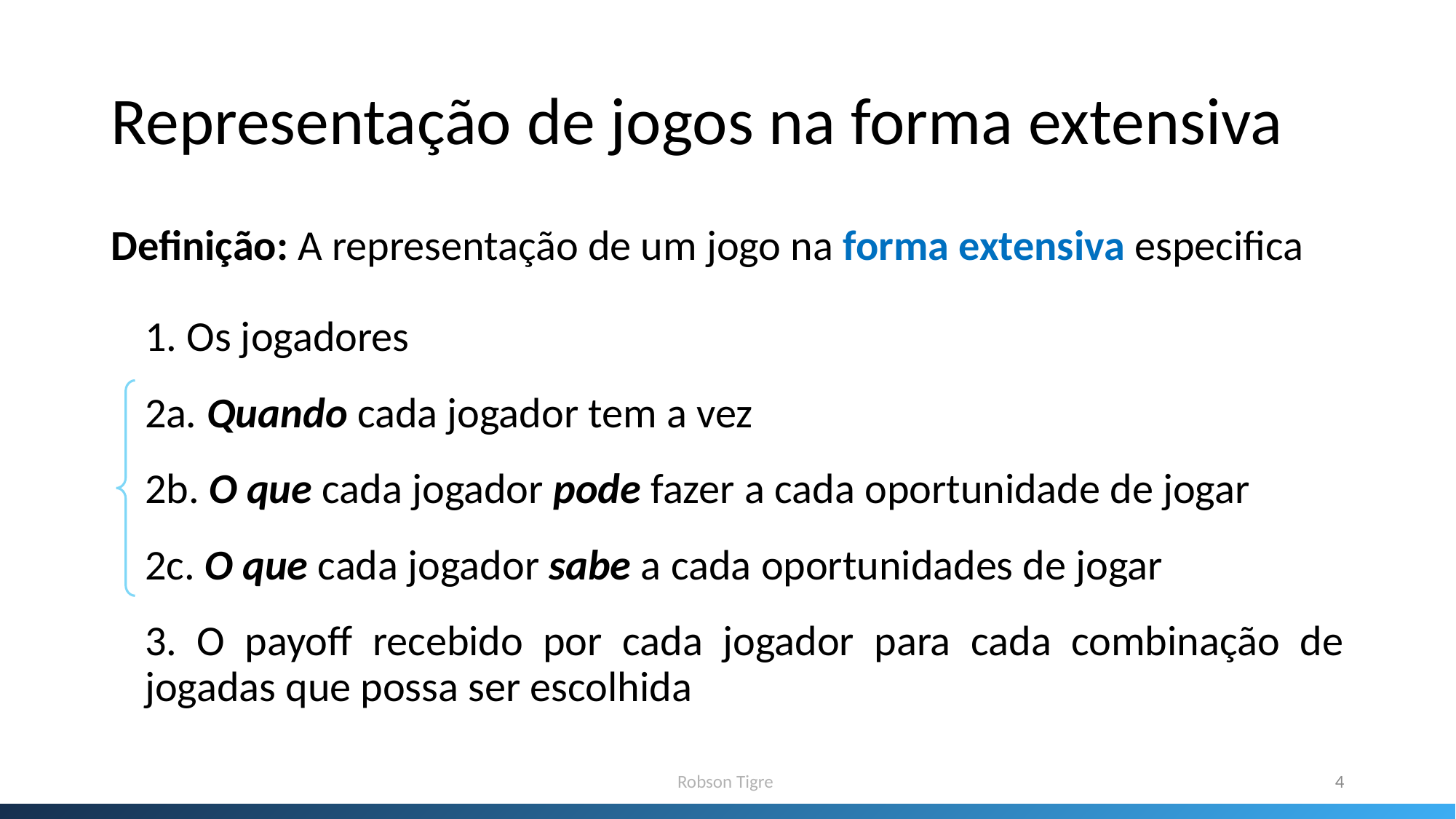

# Representação de jogos na forma extensiva
Definição: A representação de um jogo na forma extensiva especifica
1. Os jogadores
2a. Quando cada jogador tem a vez
2b. O que cada jogador pode fazer a cada oportunidade de jogar
2c. O que cada jogador sabe a cada oportunidades de jogar
3. O payoff recebido por cada jogador para cada combinação de jogadas que possa ser escolhida

Robson Tigre
4